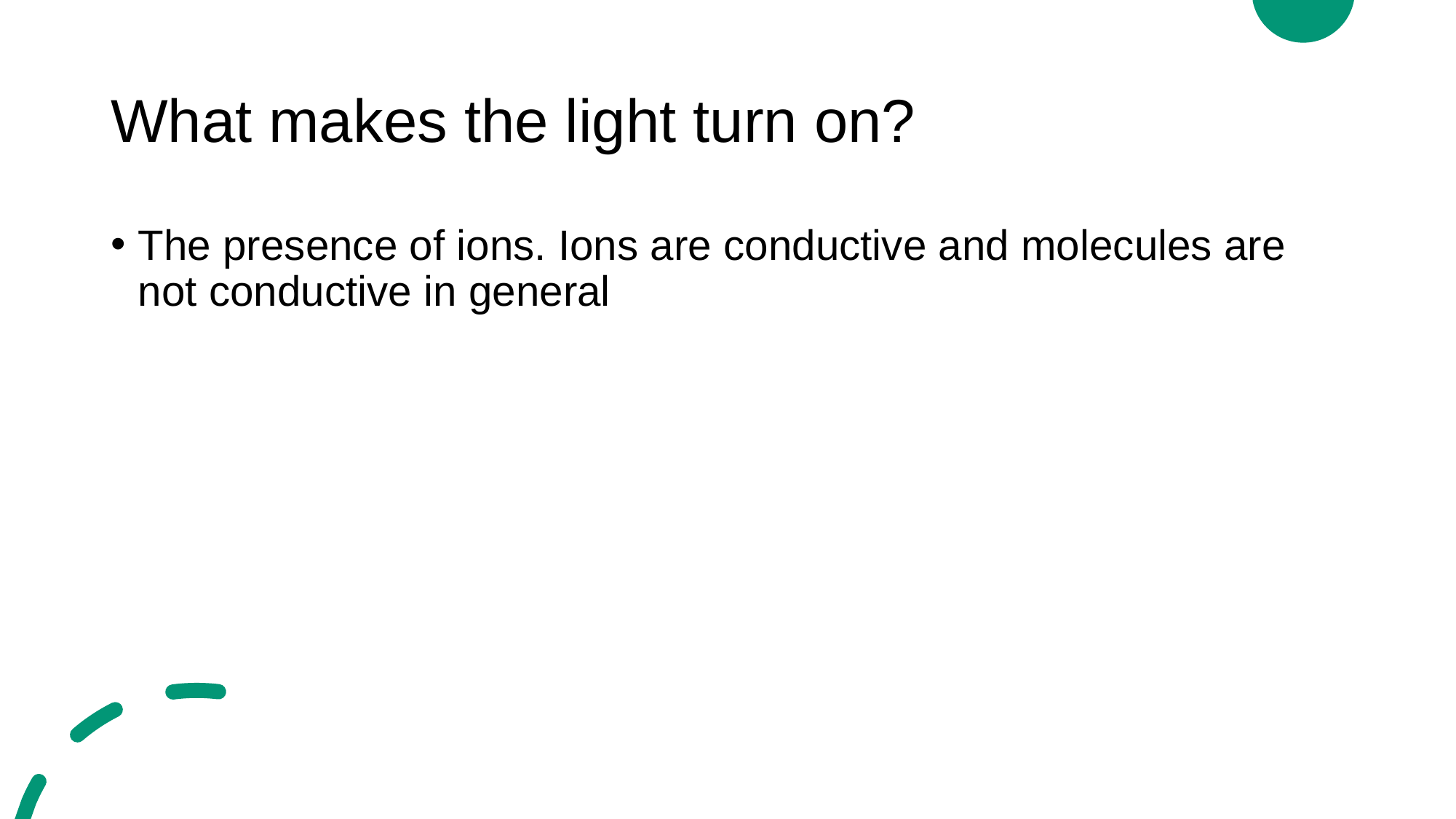

# What makes the light turn on?
The presence of ions. Ions are conductive and molecules are not conductive in general